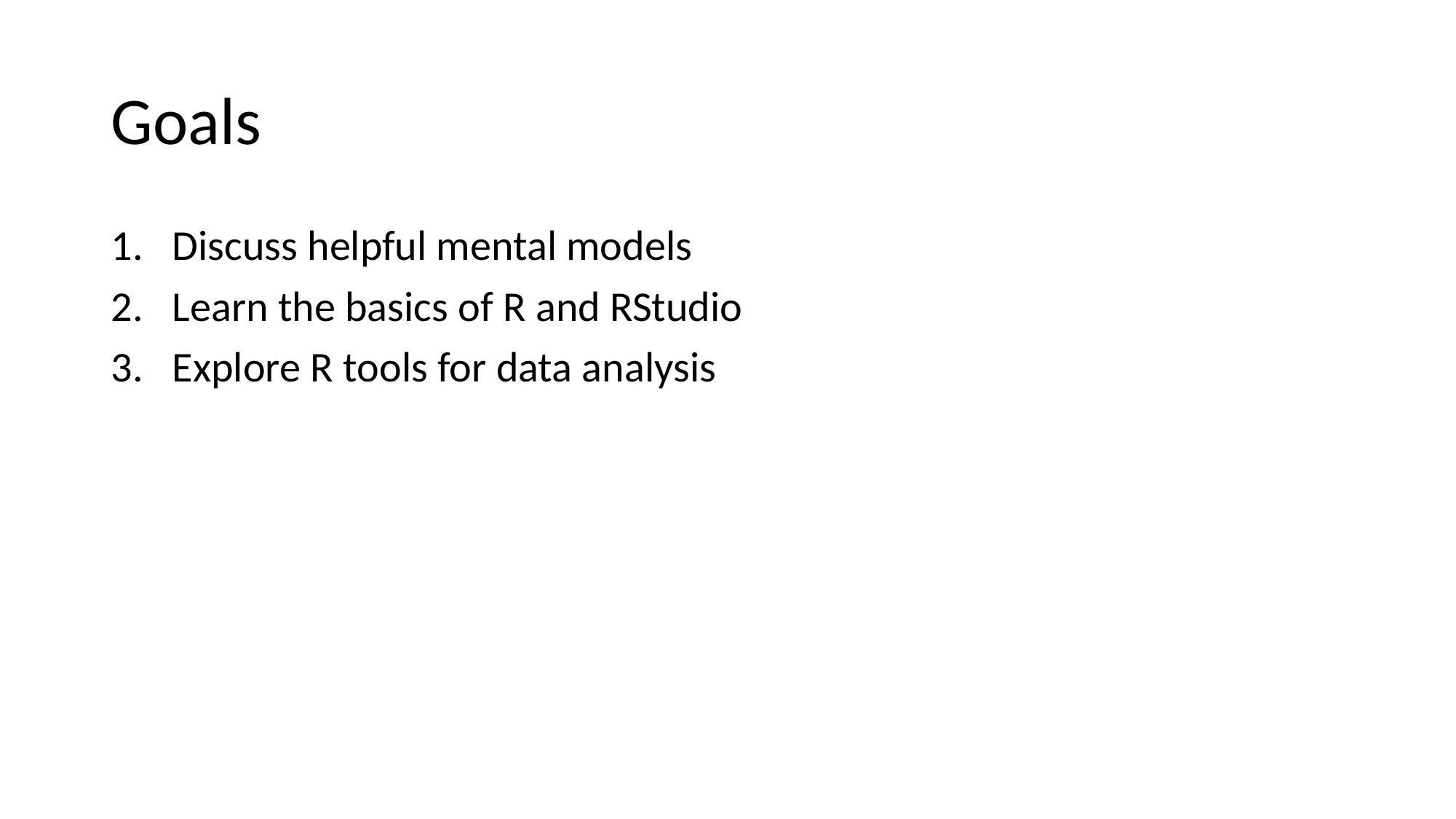

# Goals
Discuss helpful mental models
Learn the basics of R and RStudio
Explore R tools for data analysis